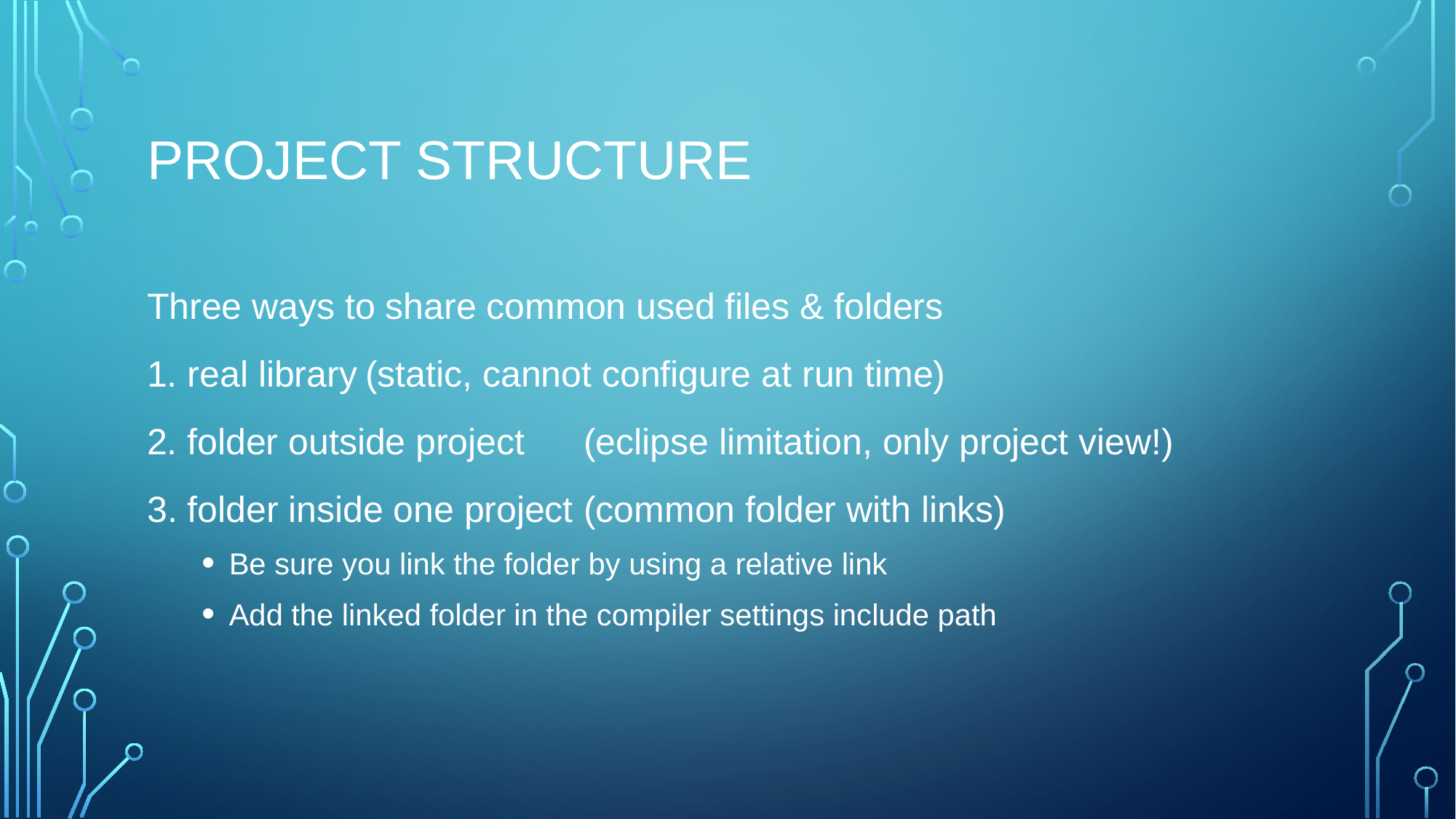

# Project structure
Three ways to share common used files & folders
1. real library	(static, cannot configure at run time)
2. folder outside project	(eclipse limitation, only project view!)
3. folder inside one project	(common folder with links)
Be sure you link the folder by using a relative link
Add the linked folder in the compiler settings include path